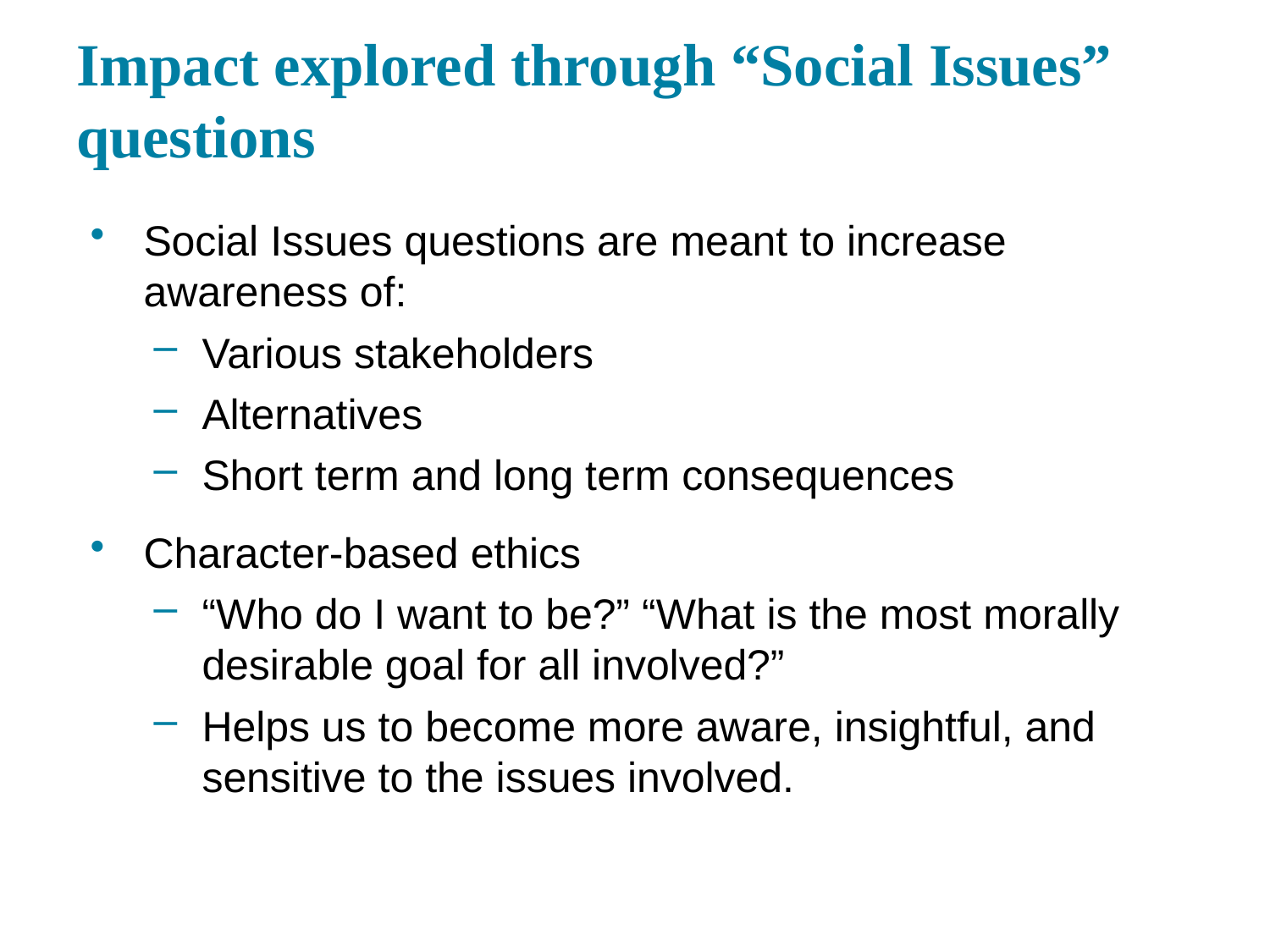

# Impact explored through “Social Issues” questions
Social Issues questions are meant to increase awareness of:
Various stakeholders
Alternatives
Short term and long term consequences
Character-based ethics
“Who do I want to be?” “What is the most morally desirable goal for all involved?”
Helps us to become more aware, insightful, and sensitive to the issues involved.